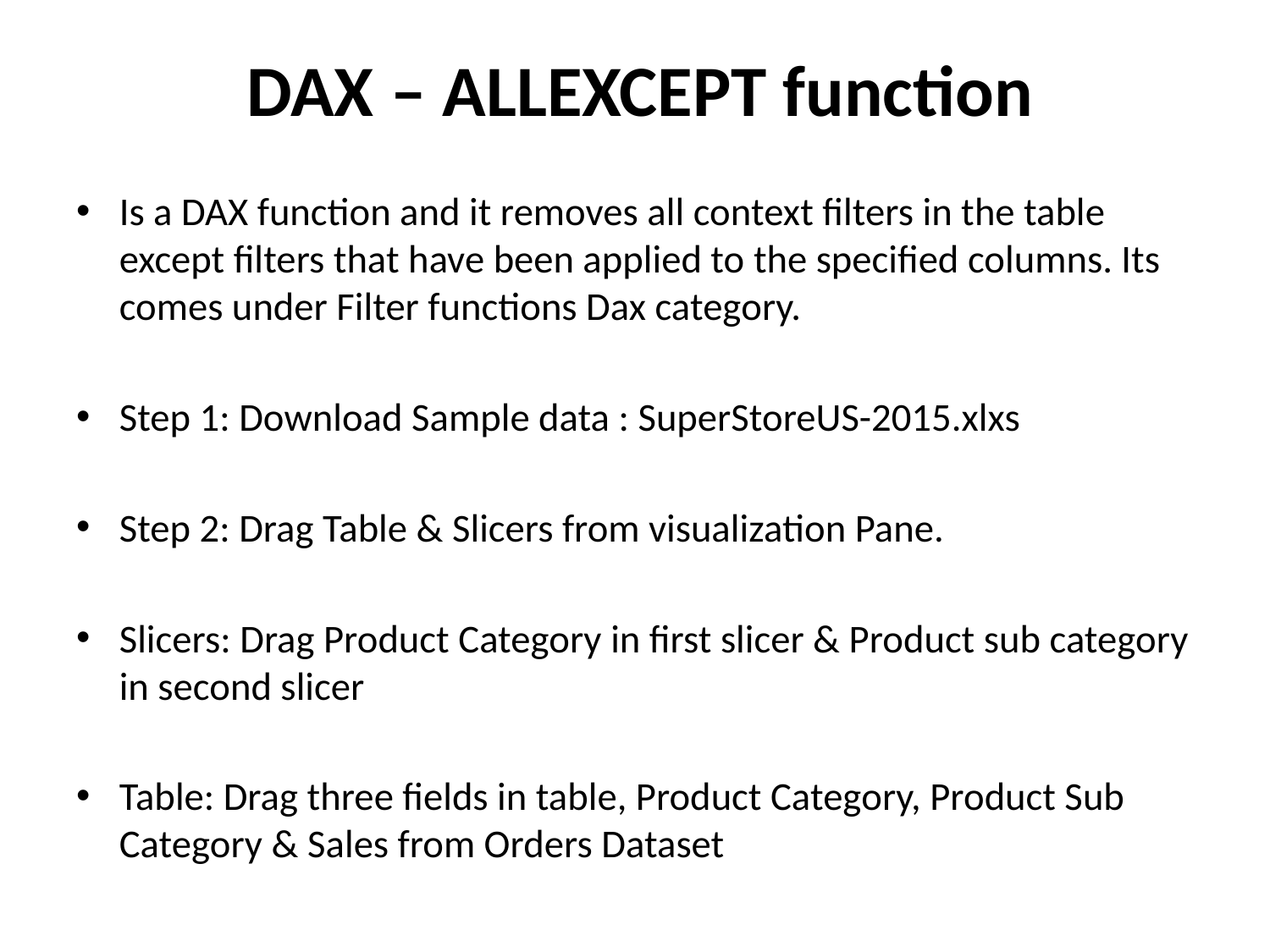

# DAX – ALLEXCEPT function
Is a DAX function and it removes all context filters in the table except filters that have been applied to the specified columns. Its comes under Filter functions Dax category.

Step 1: Download Sample data : SuperStoreUS-2015.xlxs

Step 2: Drag Table & Slicers from visualization Pane.

Slicers: Drag Product Category in first slicer & Product sub category in second slicer

Table: Drag three fields in table, Product Category, Product Sub Category & Sales from Orders Dataset